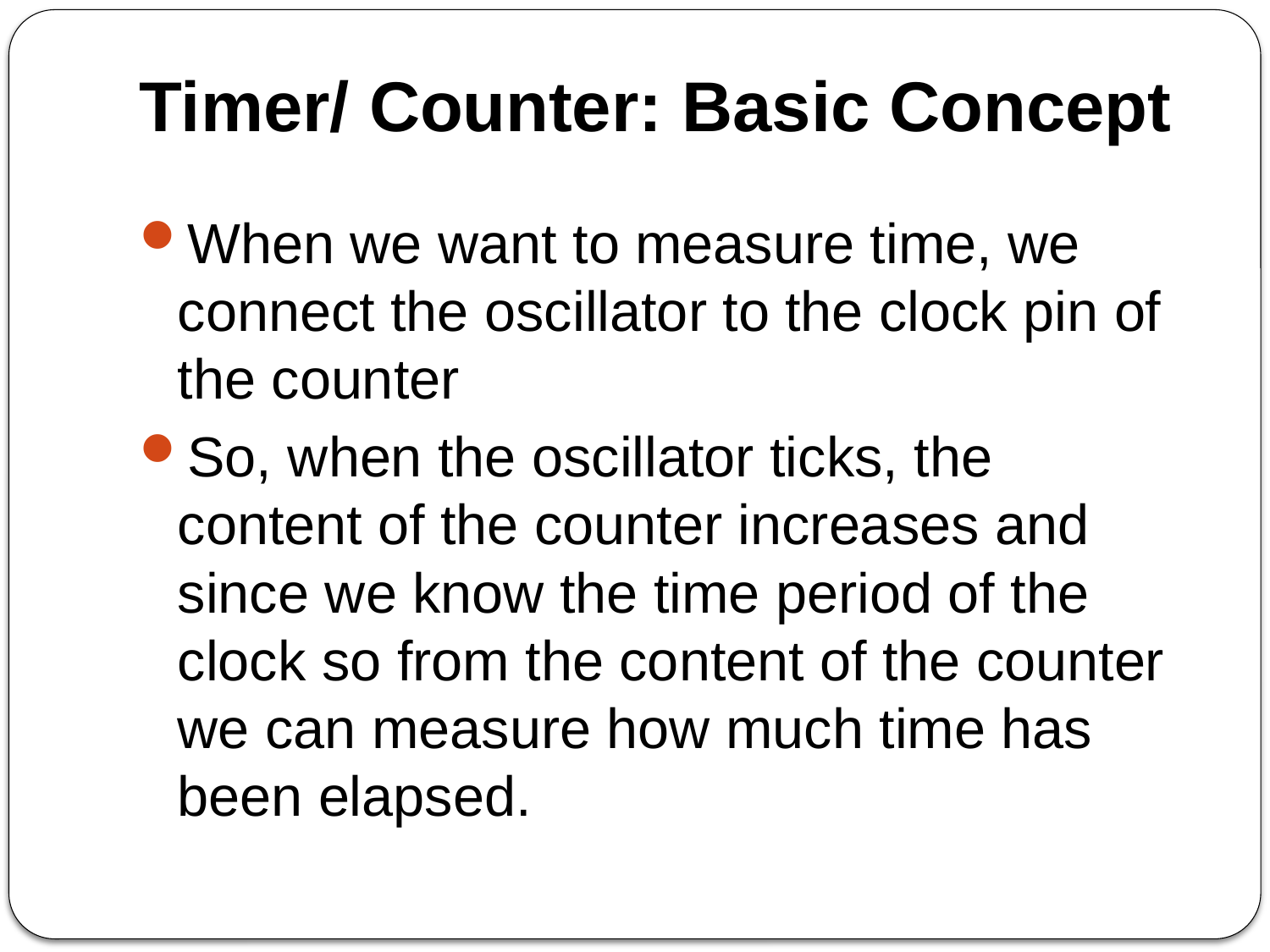

# Timer/ Counter: Basic Concept
When we want to measure time, we connect the oscillator to the clock pin of the counter
So, when the oscillator ticks, the content of the counter increases and since we know the time period of the clock so from the content of the counter we can measure how much time has been elapsed.